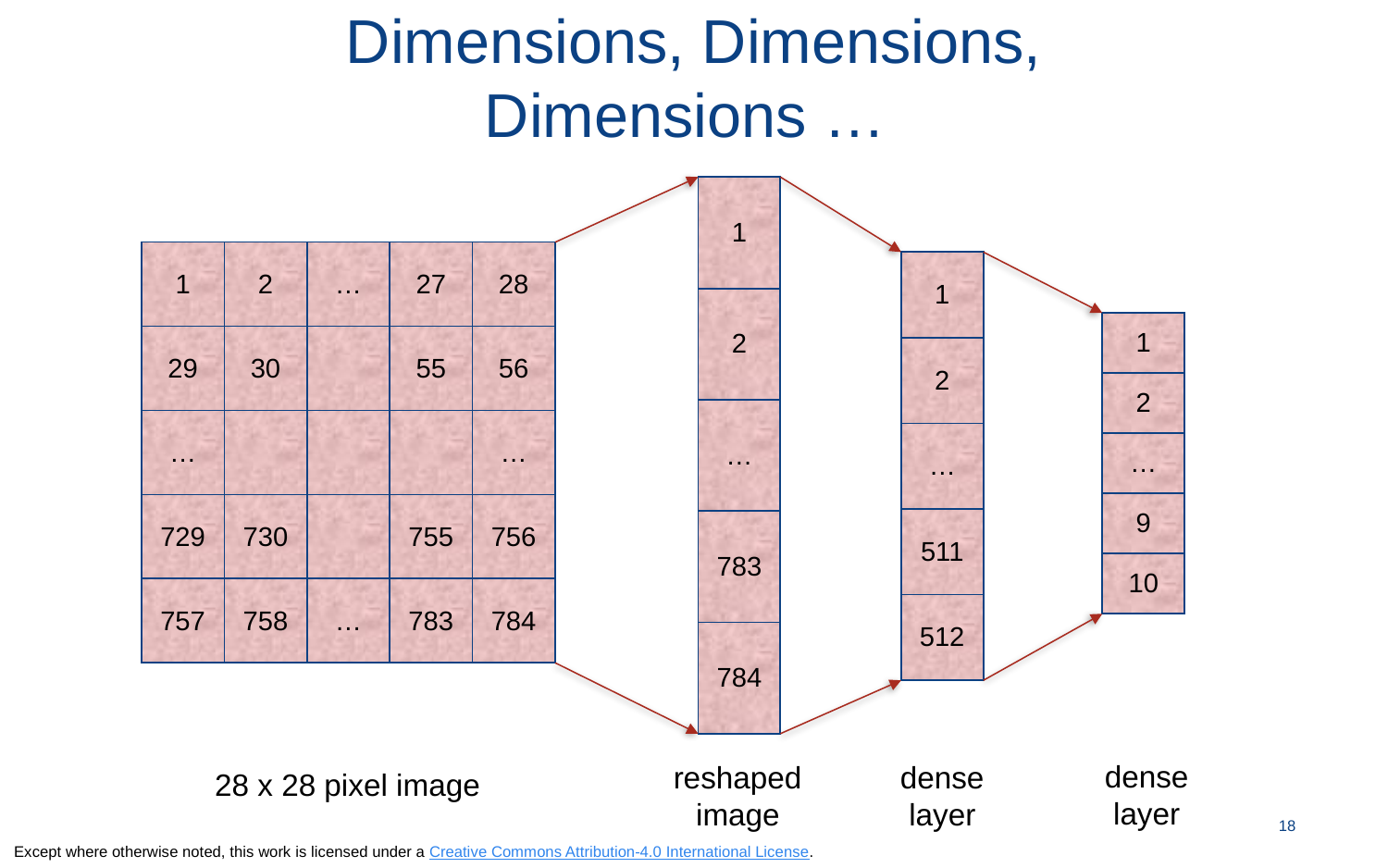

Dimensions, Dimensions, Dimensions …
| 1 |
| --- |
| 2 |
| … |
| 783 |
| 784 |
| 1 | 2 | … | 27 | 28 |
| --- | --- | --- | --- | --- |
| 29 | 30 |  | 55 | 56 |
| … |  |  |  | … |
| 729 | 730 |  | 755 | 756 |
| 757 | 758 | … | 783 | 784 |
| 1 |
| --- |
| 2 |
| … |
| 511 |
| 512 |
| 1 |
| --- |
| 2 |
| … |
| 9 |
| 10 |
dense layer
reshaped image
dense layer
28 x 28 pixel image
18